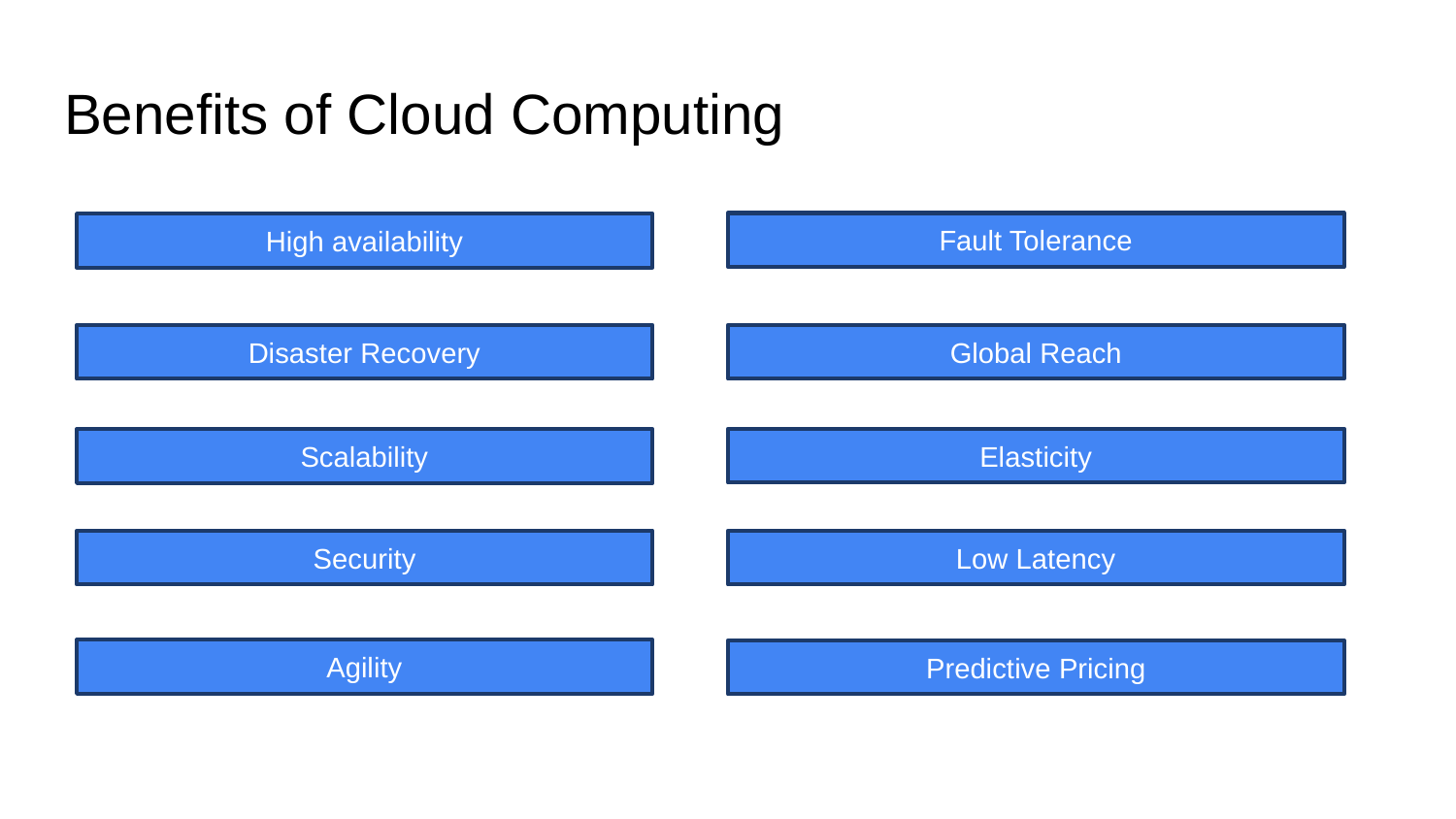

# Benefits of Cloud Computing
Fault Tolerance
High availability
Disaster Recovery
Global Reach
Elasticity
Scalability
Security
Low Latency
Agility
Predictive Pricing